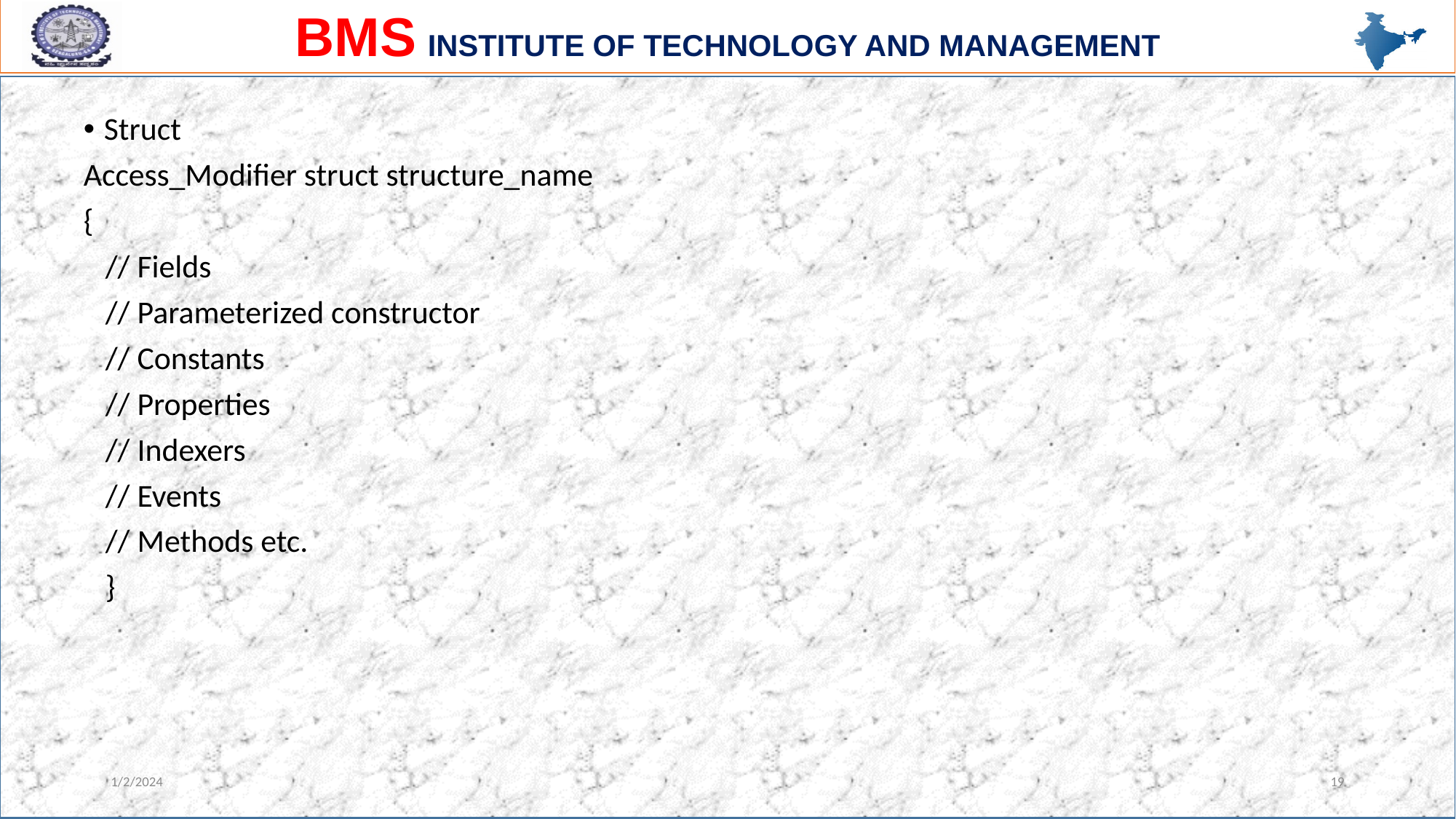

#
Struct
Access_Modifier struct structure_name
{
   // Fields
   // Parameterized constructor
   // Constants
   // Properties
   // Indexers
   // Events
   // Methods etc.
   }

1/2/2024
19